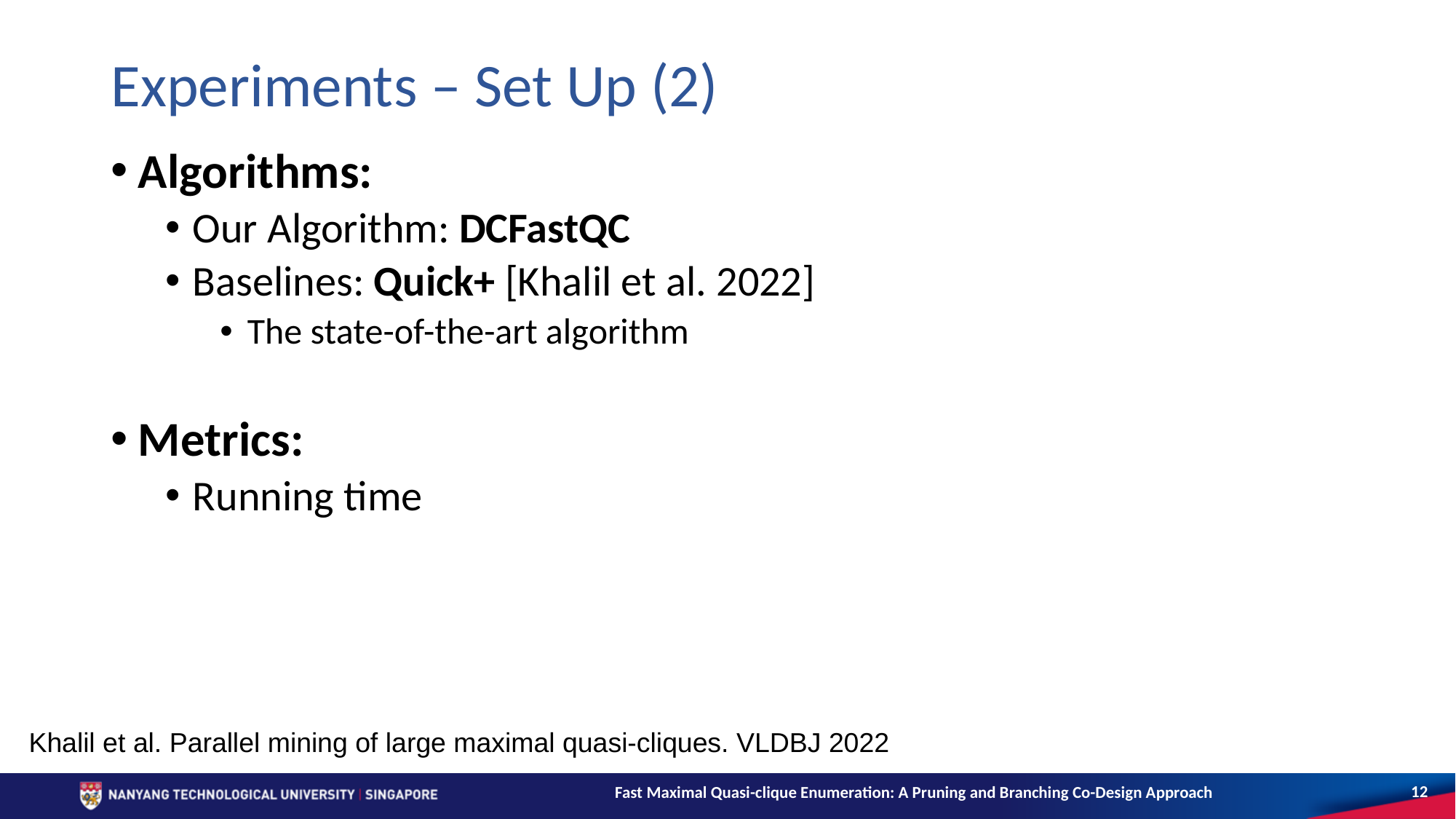

# Experiments – Set Up (2)
Algorithms:
Our Algorithm: DCFastQC
Baselines: Quick+ [Khalil et al. 2022]
The state-of-the-art algorithm

Metrics:
Running time

Khalil et al. Parallel mining of large maximal quasi-cliques. VLDBJ 2022
12
Fast Maximal Quasi-clique Enumeration: A Pruning and Branching Co-Design Approach